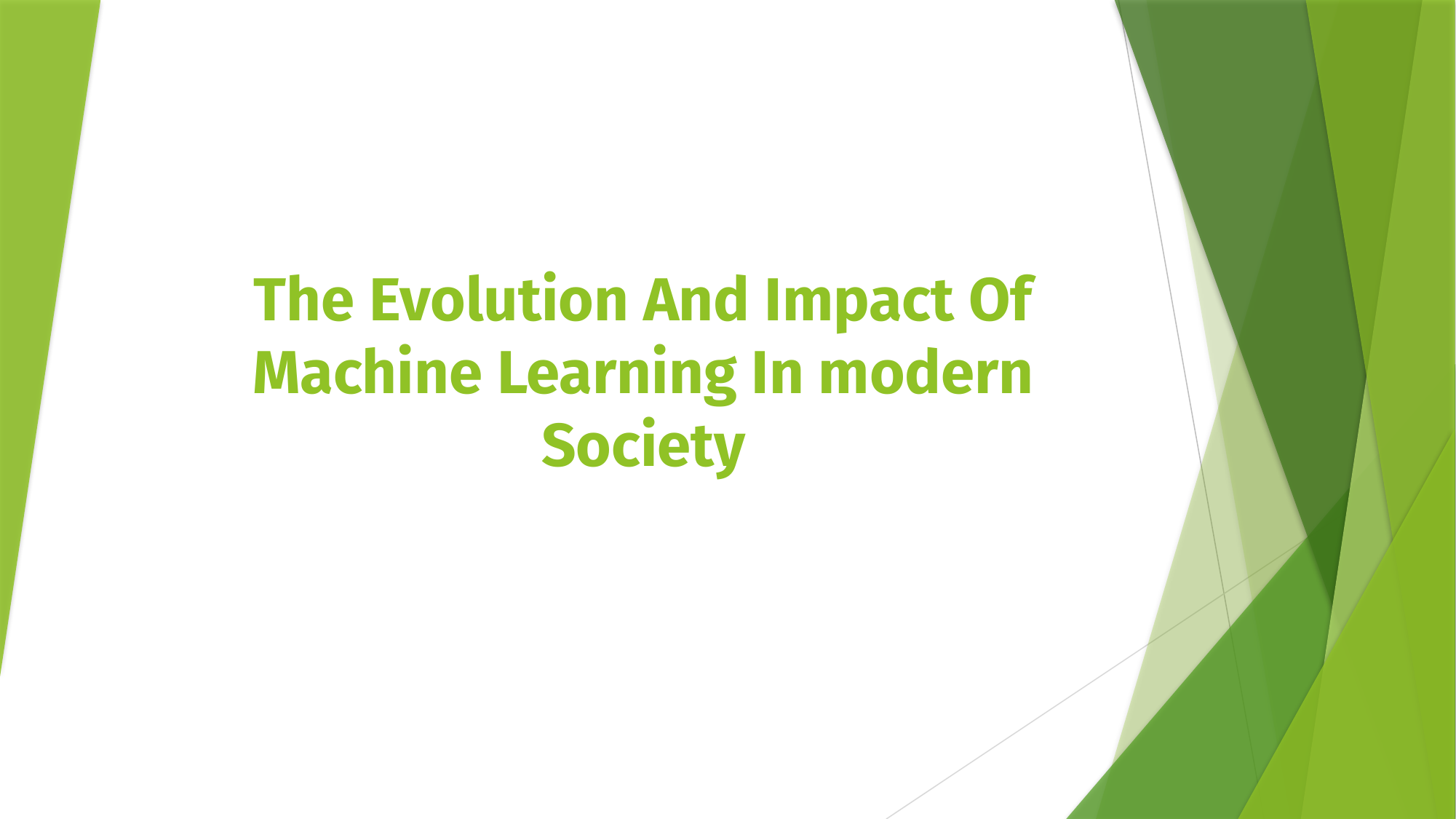

# The Evolution And Impact Of Machine Learning In modern Society